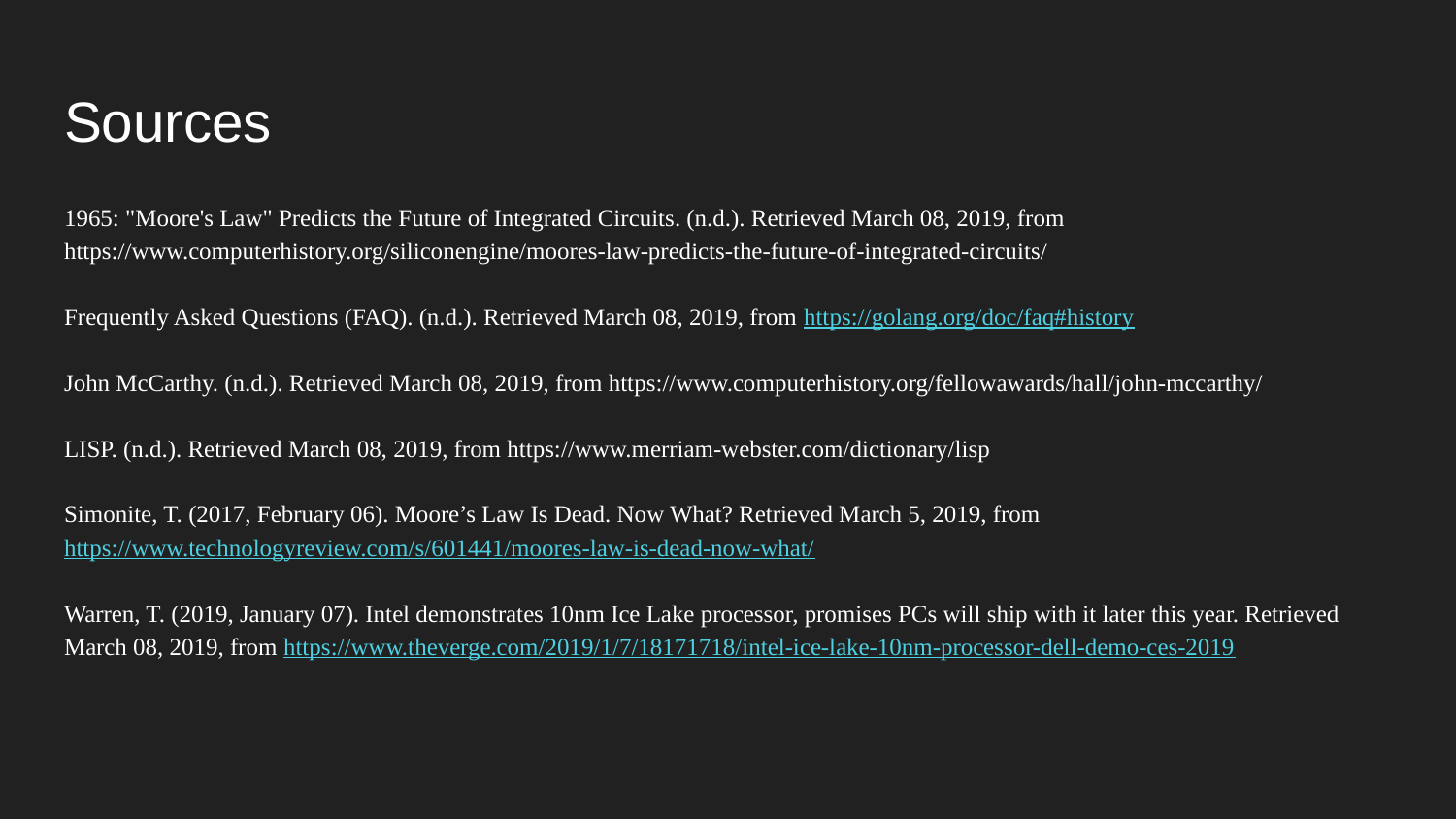

# Sources
1965: "Moore's Law" Predicts the Future of Integrated Circuits. (n.d.). Retrieved March 08, 2019, from https://www.computerhistory.org/siliconengine/moores-law-predicts-the-future-of-integrated-circuits/
Frequently Asked Questions (FAQ). (n.d.). Retrieved March 08, 2019, from https://golang.org/doc/faq#history
John McCarthy. (n.d.). Retrieved March 08, 2019, from https://www.computerhistory.org/fellowawards/hall/john-mccarthy/
LISP. (n.d.). Retrieved March 08, 2019, from https://www.merriam-webster.com/dictionary/lisp
Simonite, T. (2017, February 06). Moore’s Law Is Dead. Now What? Retrieved March 5, 2019, from https://www.technologyreview.com/s/601441/moores-law-is-dead-now-what/
Warren, T. (2019, January 07). Intel demonstrates 10nm Ice Lake processor, promises PCs will ship with it later this year. Retrieved March 08, 2019, from https://www.theverge.com/2019/1/7/18171718/intel-ice-lake-10nm-processor-dell-demo-ces-2019